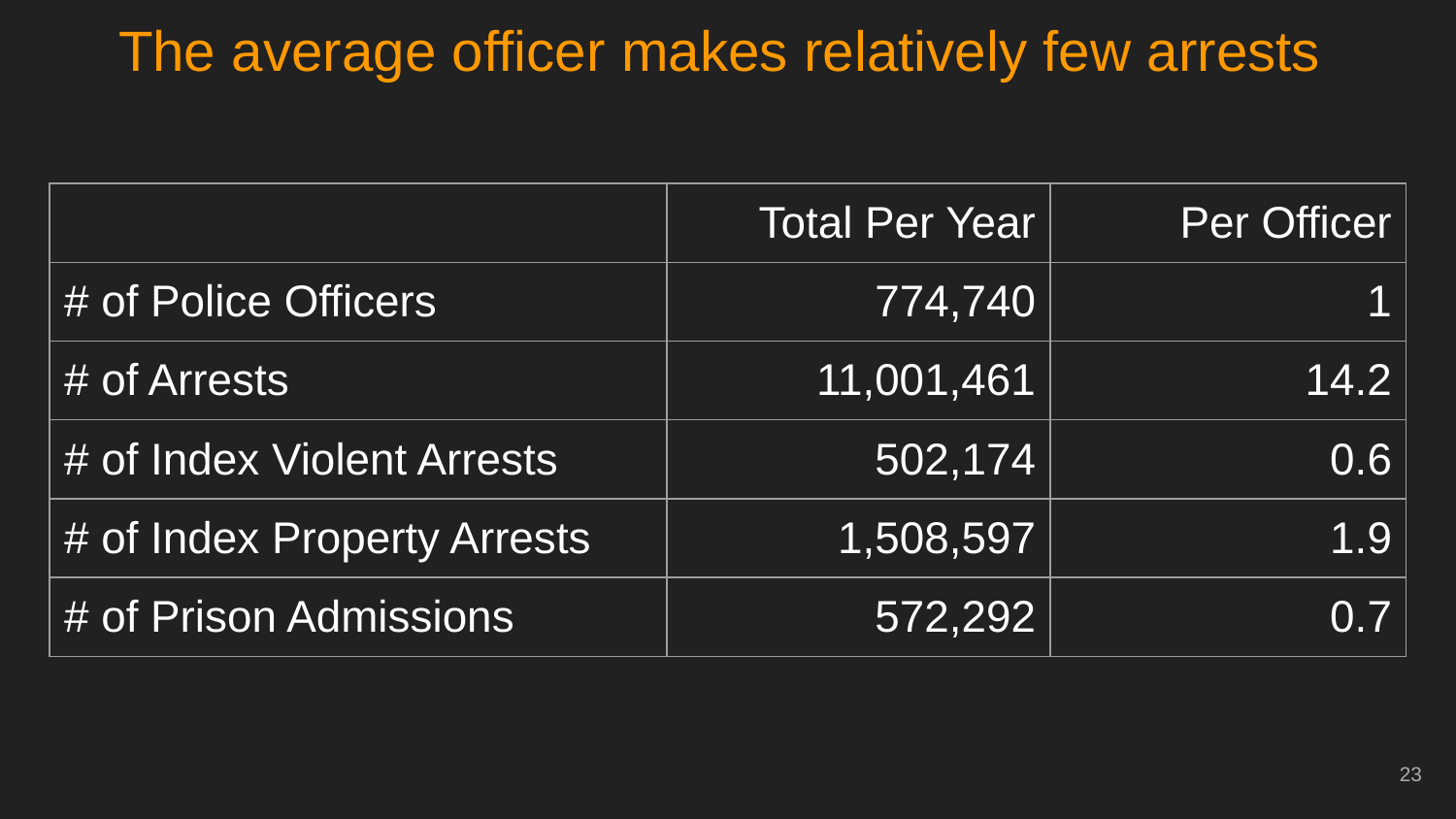

# The average officer makes relatively few arrests
|  | Total Per Year | Per Officer |
| --- | --- | --- |
| # of Police Officers | 774,740 | 1 |
| # of Arrests | 11,001,461 | 14.2 |
| # of Index Violent Arrests | 502,174 | 0.6 |
| # of Index Property Arrests | 1,508,597 | 1.9 |
| # of Prison Admissions | 572,292 | 0.7 |

23